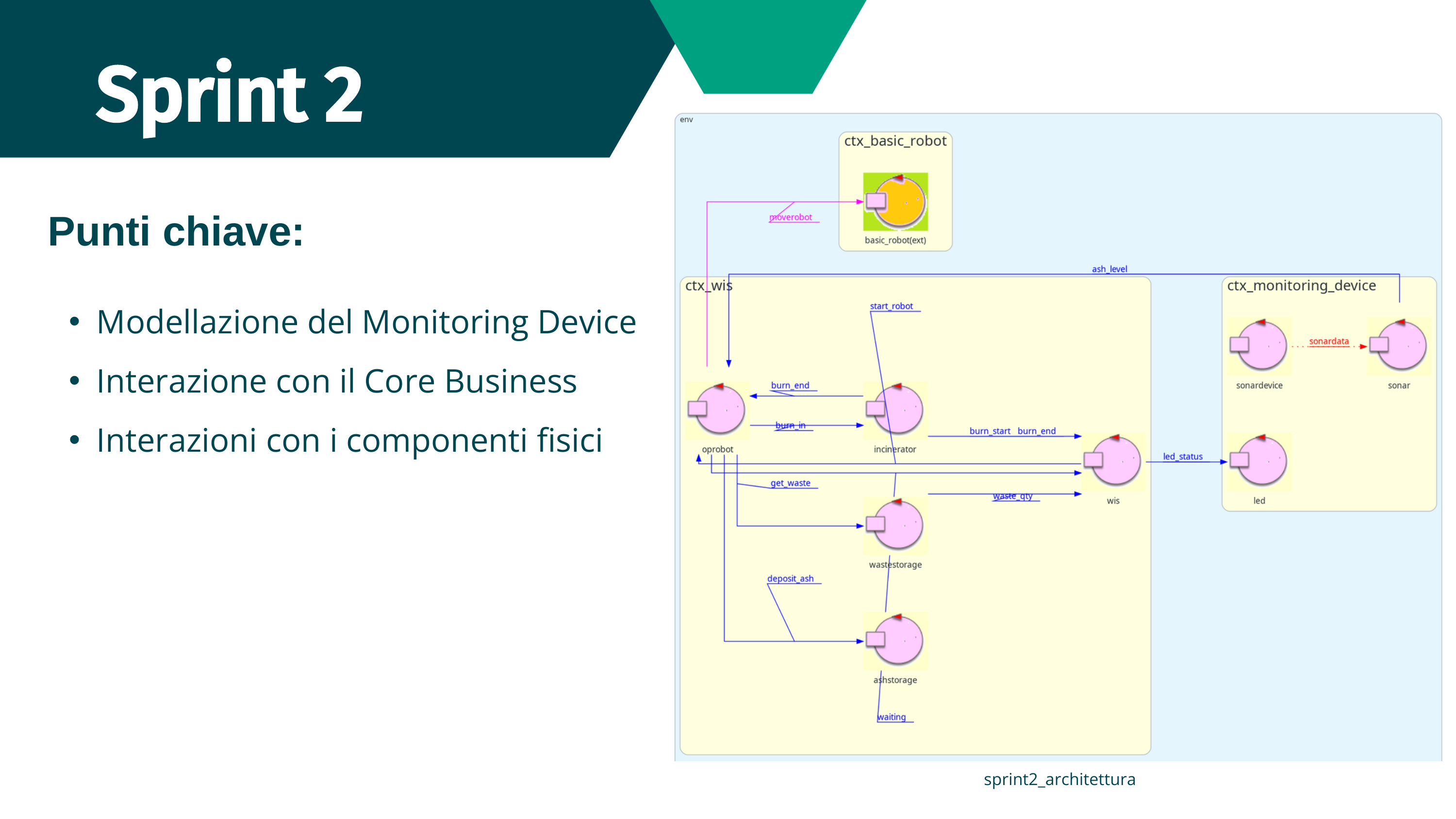

Sprint 2

Punti chiave:
Modellazione del Monitoring Device
Interazione con il Core Business
Interazioni con i componenti fisici
sprint2_architettura